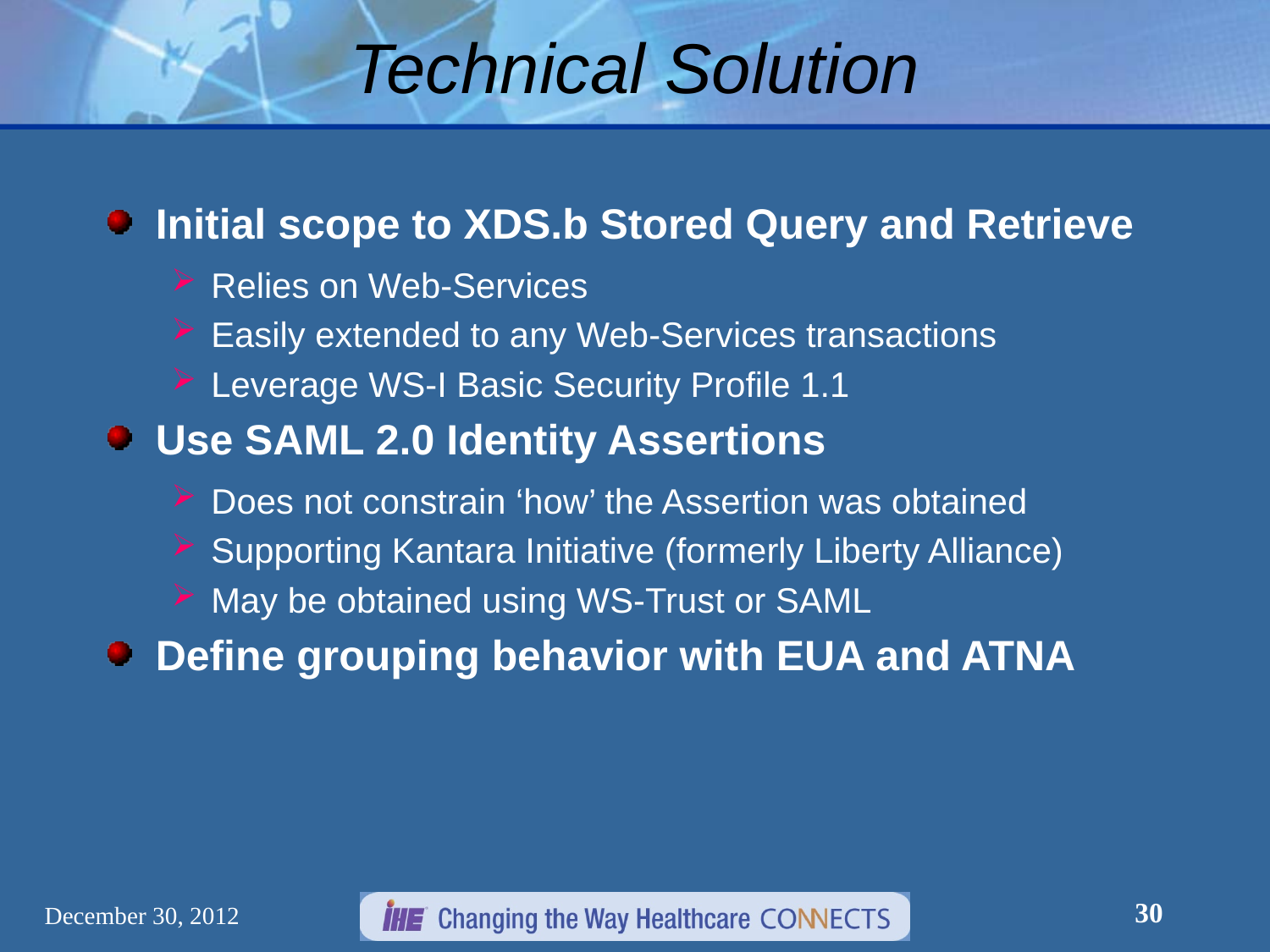

# Technical Solution
Initial scope to XDS.b Stored Query and Retrieve
Relies on Web-Services
Easily extended to any Web-Services transactions
Leverage WS-I Basic Security Profile 1.1
Use SAML 2.0 Identity Assertions
Does not constrain ‘how’ the Assertion was obtained
Supporting Kantara Initiative (formerly Liberty Alliance)
May be obtained using WS-Trust or SAML
Define grouping behavior with EUA and ATNA
30
December 30, 2012